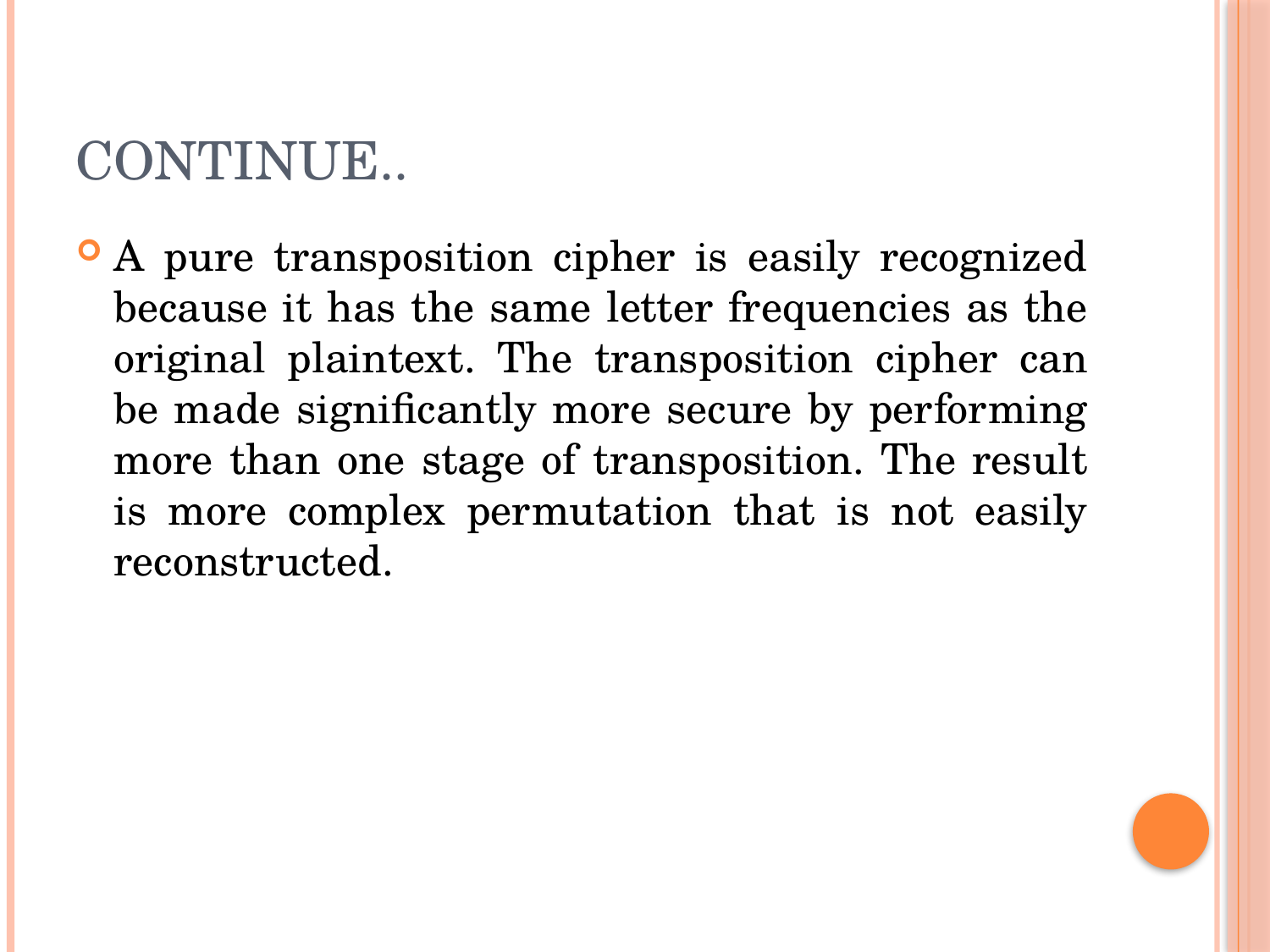

# Continue..
A pure transposition cipher is easily recognized because it has the same letter frequencies as the original plaintext. The transposition cipher can be made significantly more secure by performing more than one stage of transposition. The result is more complex permutation that is not easily reconstructed.